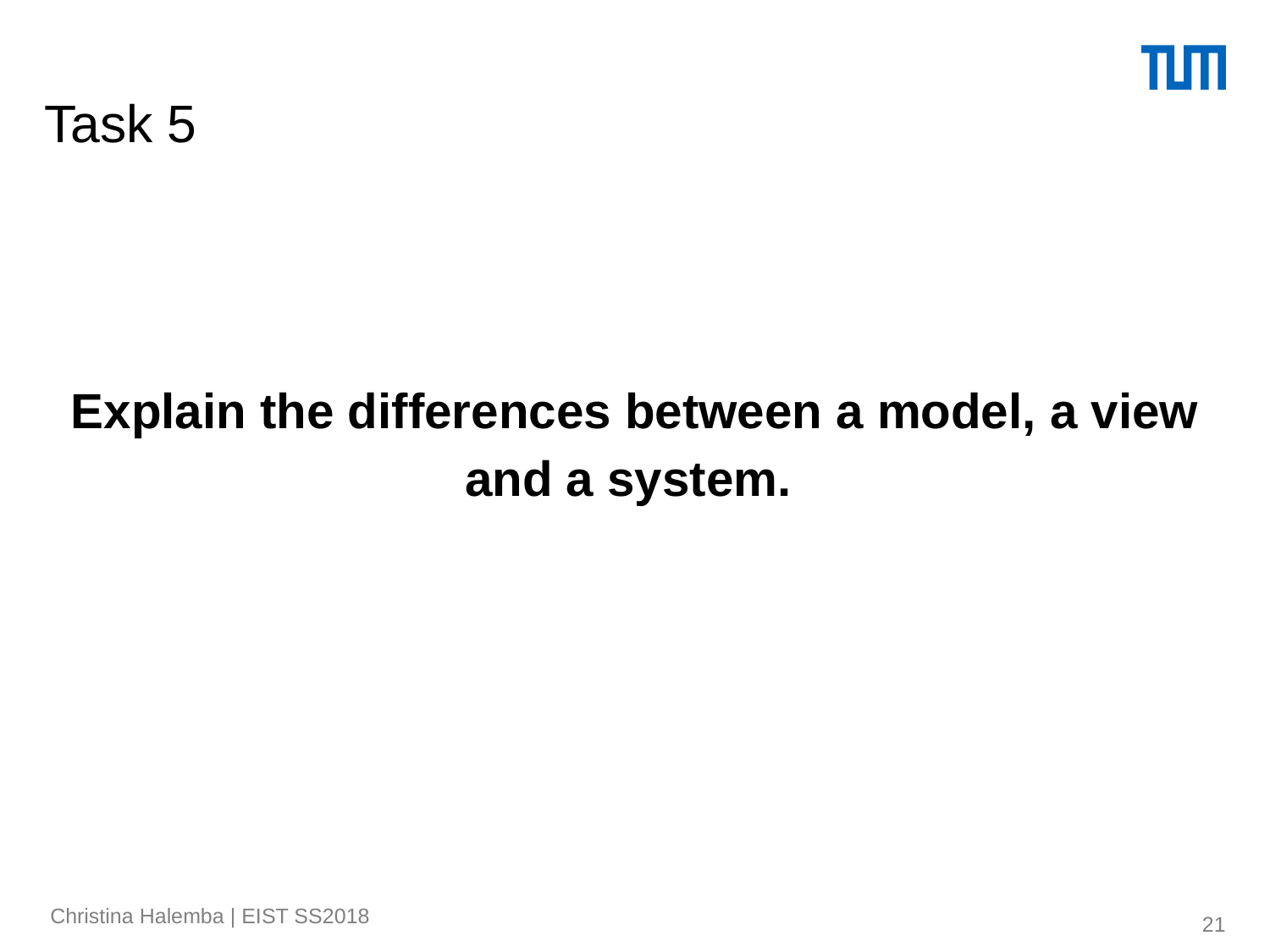

# Task 5

Explain the differences between a model, a view and a system.
21